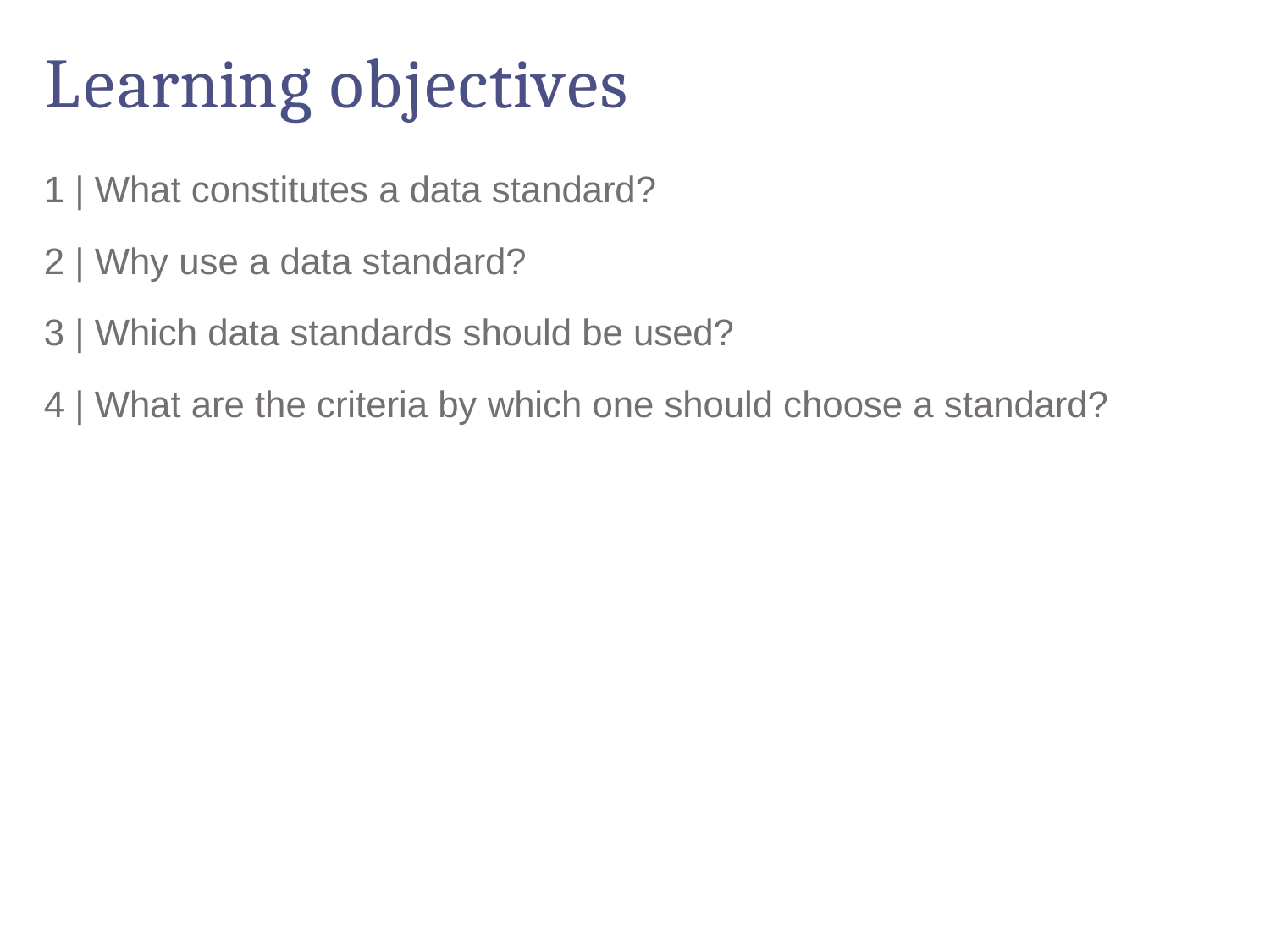

# Learning objectives
1 | What constitutes a data standard?
2 | Why use a data standard?
3 | Which data standards should be used?
4 | What are the criteria by which one should choose a standard?